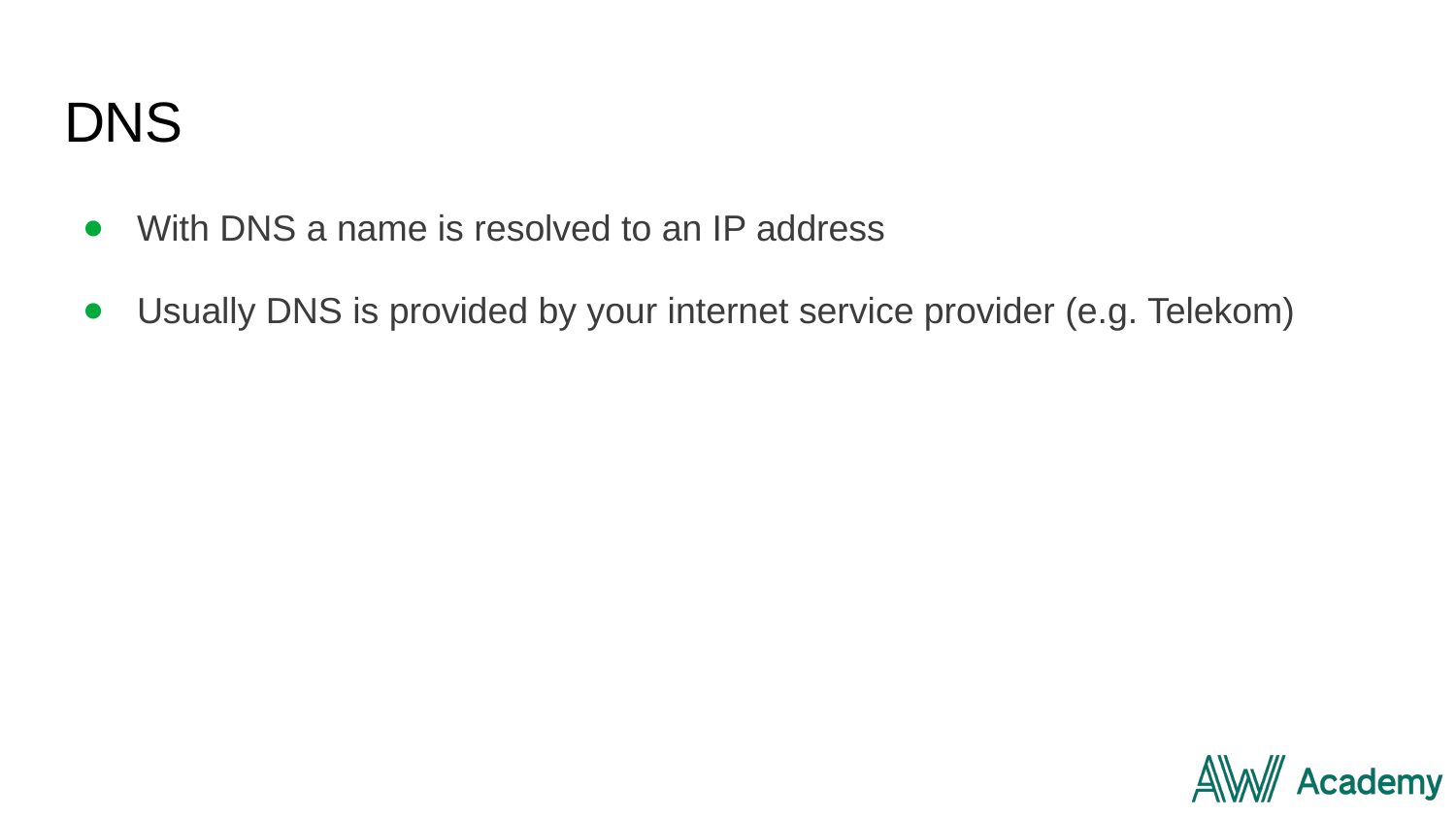

# DNS
With DNS a name is resolved to an IP address
Usually DNS is provided by your internet service provider (e.g. Telekom)